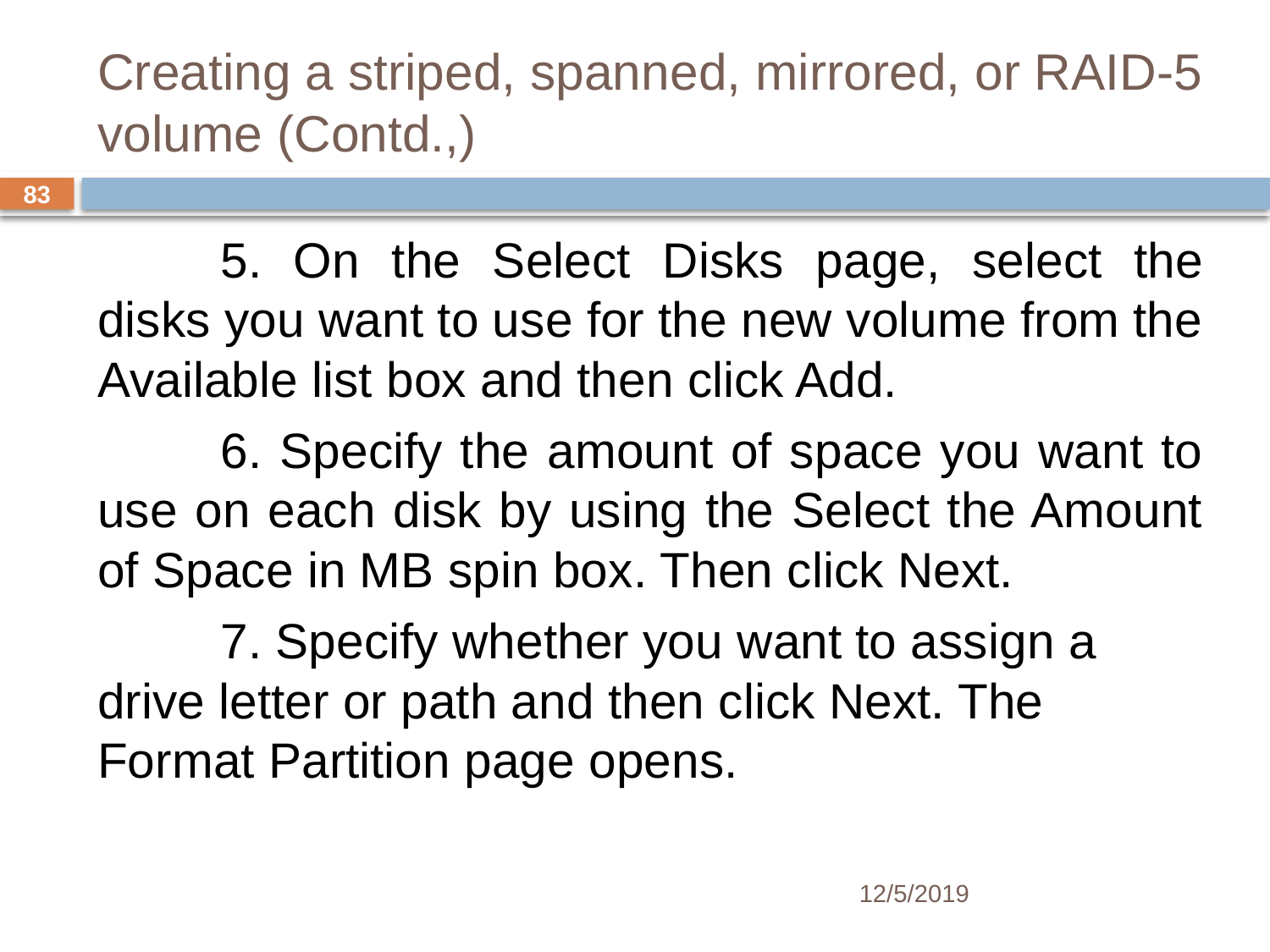

# Creating a striped, spanned, mirrored, or RAID-5 volume (Contd.,)
83
	5. On the Select Disks page, select the disks you want to use for the new volume from the Available list box and then click Add.
	6. Specify the amount of space you want to use on each disk by using the Select the Amount of Space in MB spin box. Then click Next.
	7. Specify whether you want to assign a drive letter or path and then click Next. The Format Partition page opens.
12/5/2019